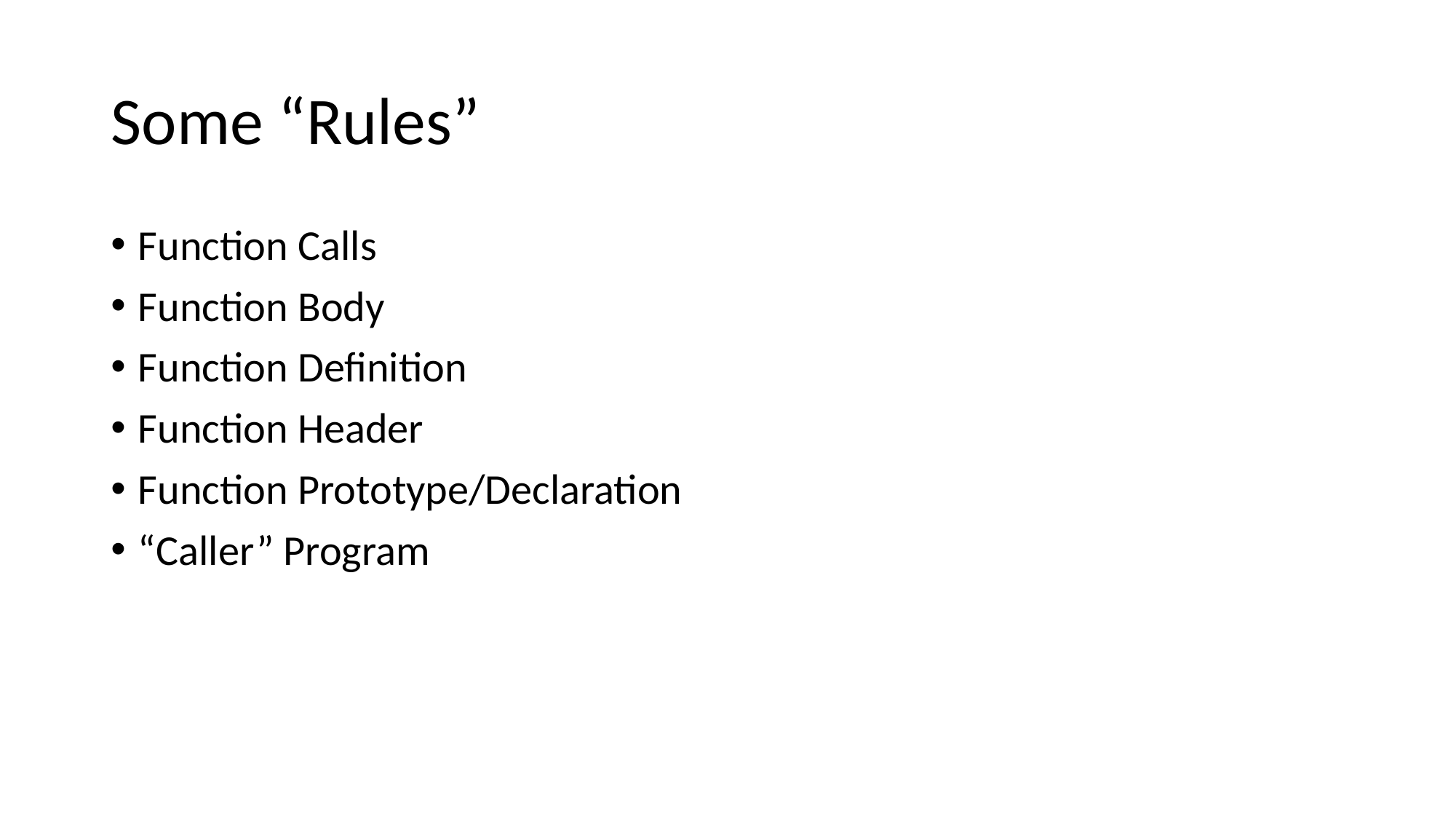

# Some “Rules”
Function Calls
Function Body
Function Definition
Function Header
Function Prototype/Declaration
“Caller” Program